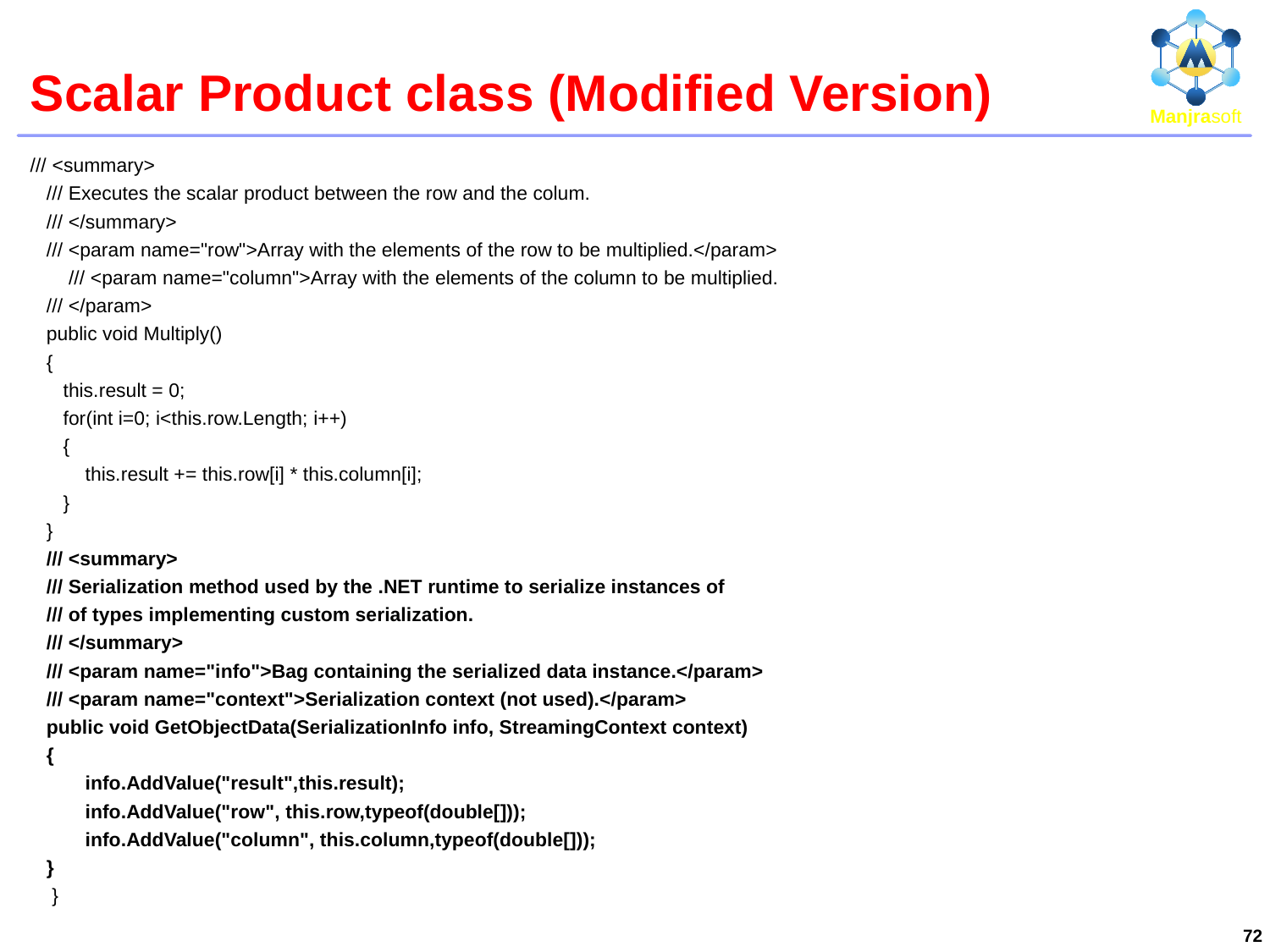

# Scalar Product class (Modified Version)
/// <summary>
   /// Executes the scalar product between the row and the colum.
   /// </summary>
   /// <param name="row">Array with the elements of the row to be multiplied.</param>
       /// <param name="column">Array with the elements of the column to be multiplied.
   /// </param>
   public void Multiply()
   {
      this.result = 0;
      for(int i=0; i<this.row.Length; i++)
      {
          this.result += this.row[i] * this.column[i];
      }
   }
   /// <summary>
   /// Serialization method used by the .NET runtime to serialize instances of
   /// of types implementing custom serialization.
   /// </summary>
   /// <param name="info">Bag containing the serialized data instance.</param>
   /// <param name="context">Serialization context (not used).</param>
   public void GetObjectData(SerializationInfo info, StreamingContext context)
   {
          info.AddValue("result",this.result);
          info.AddValue("row", this.row,typeof(double[]));
          info.AddValue("column", this.column,typeof(double[]));
   }
    }

72